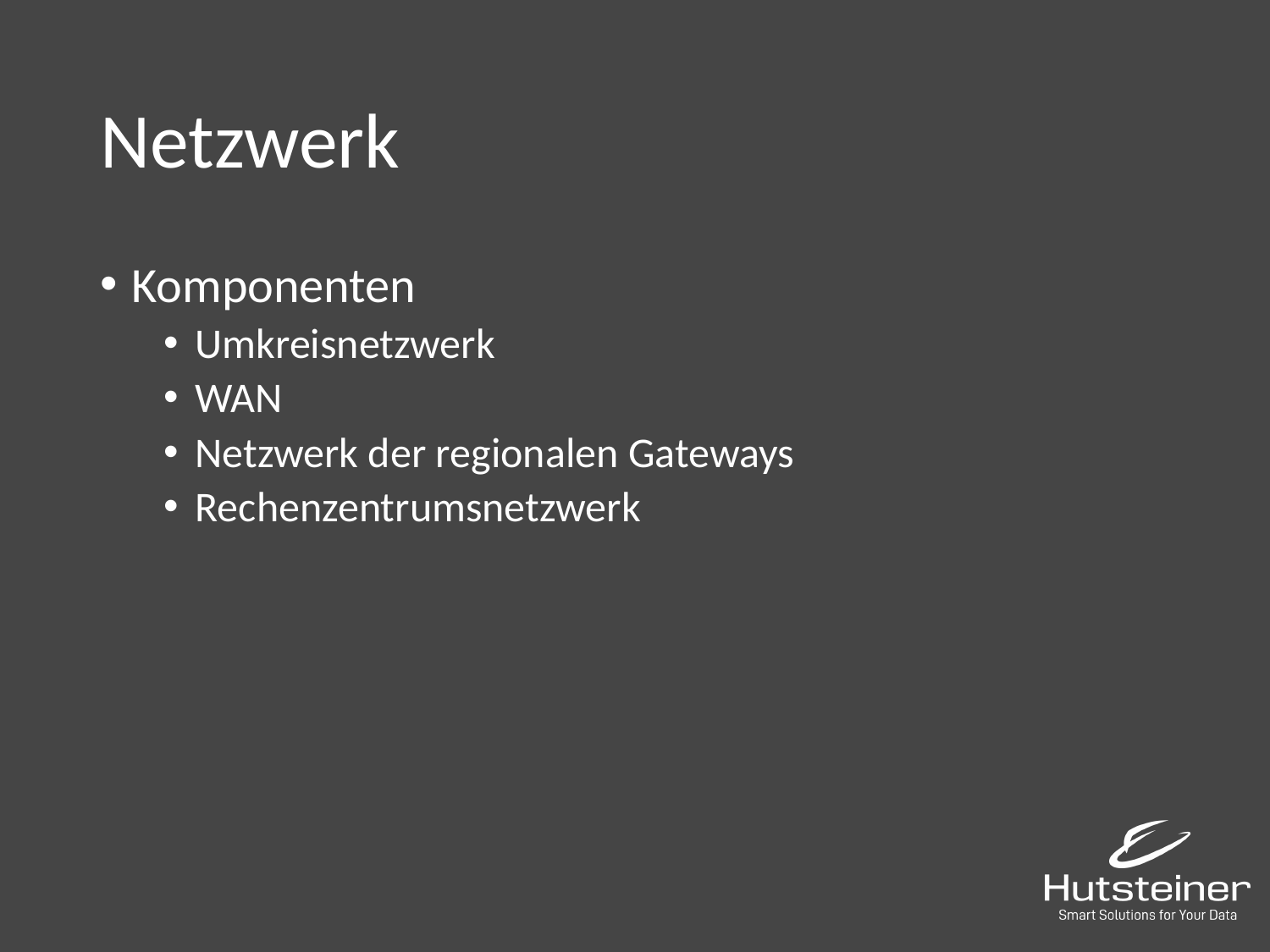

# Netzwerk
Komponenten
Umkreisnetzwerk
WAN
Netzwerk der regionalen Gateways
Rechenzentrumsnetzwerk